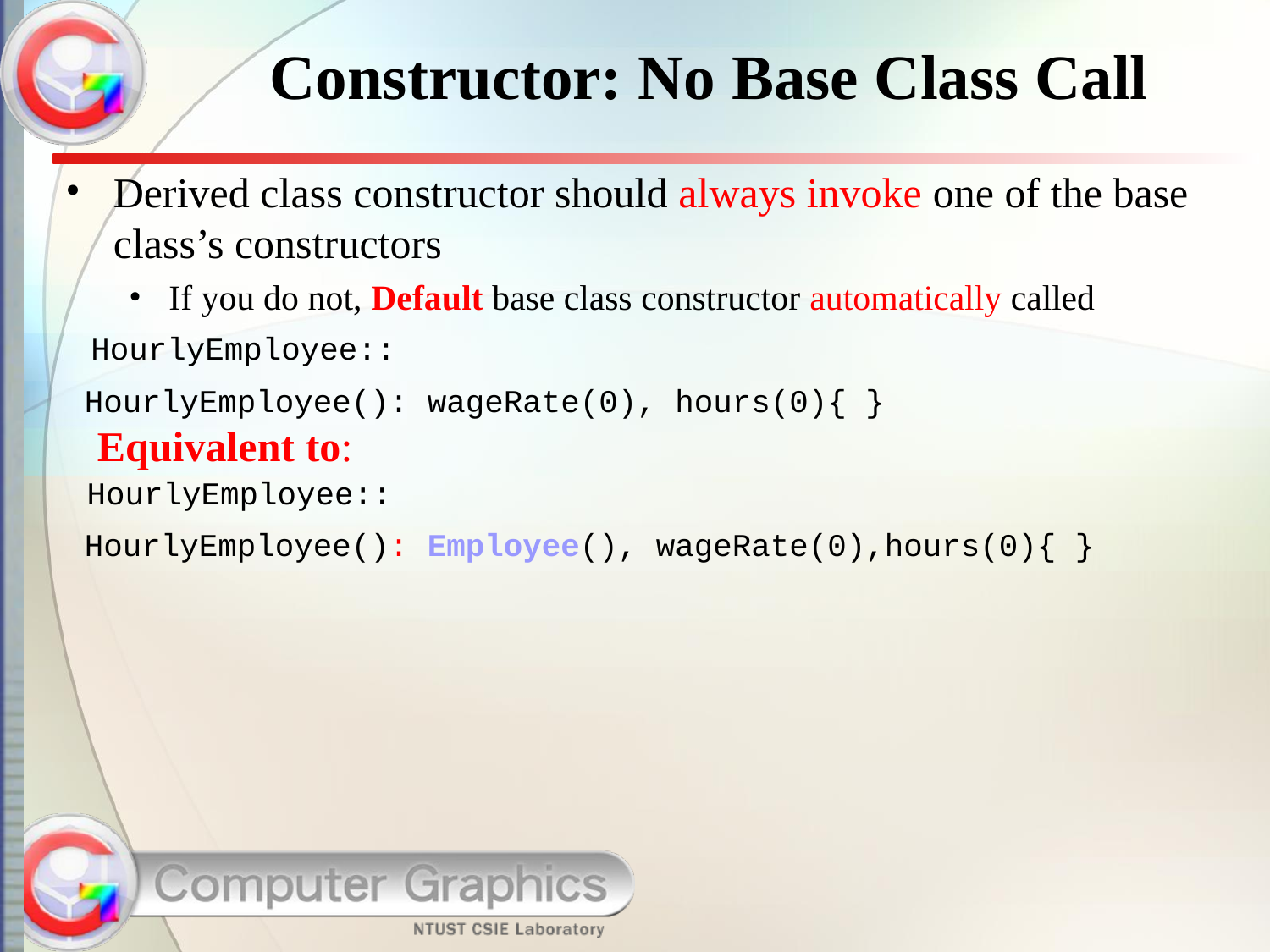

# Constructor: No Base Class Call
Derived class constructor should always invoke one of the base class’s constructors
If you do not, Default base class constructor automatically called
 HourlyEmployee::
 HourlyEmployee(): wageRate(0), hours(0){ }
   Equivalent to:
 HourlyEmployee::
 HourlyEmployee(): Employee(), wageRate(0),hours(0){ }